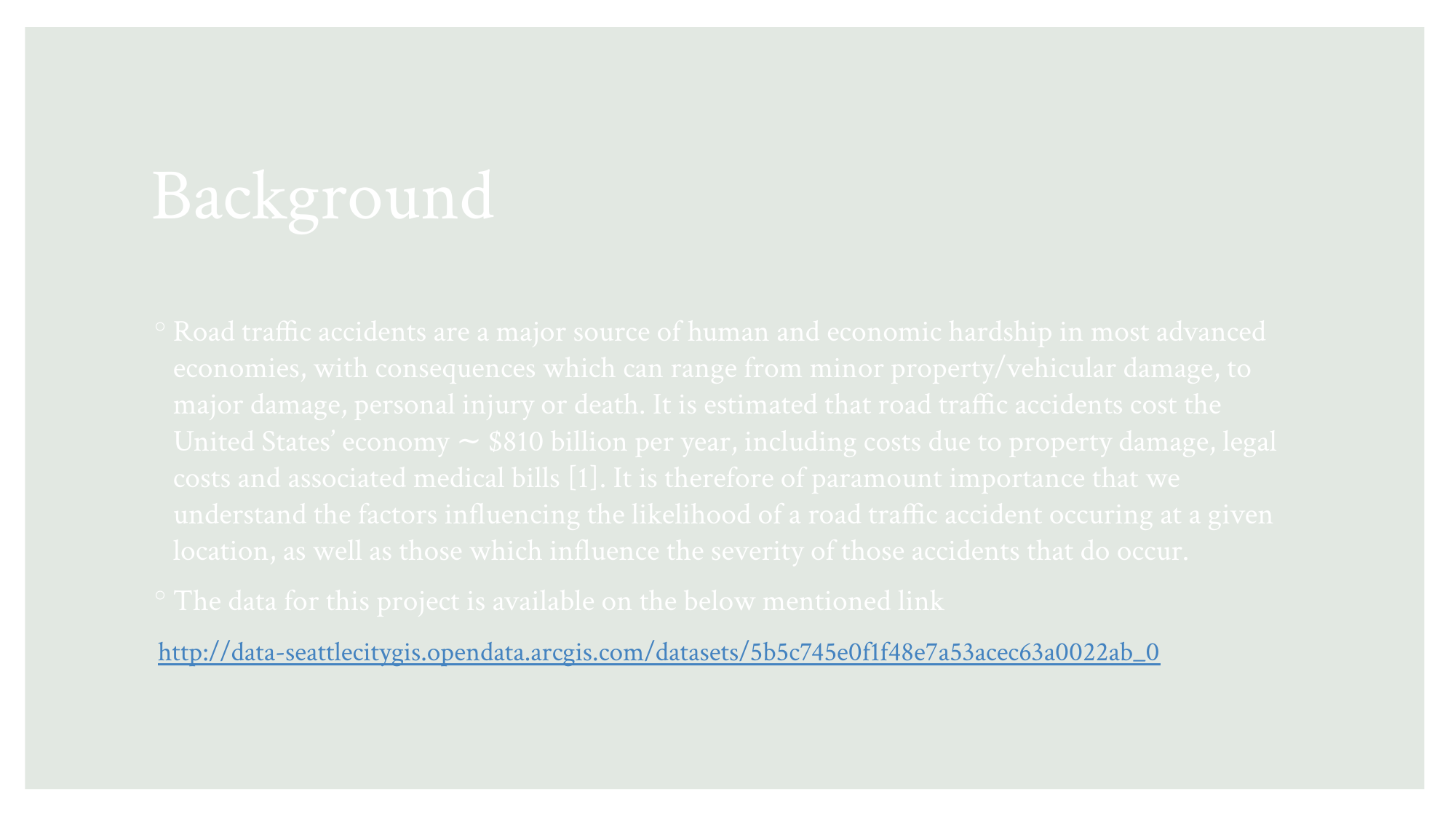

# Background
Road traffic accidents are a major source of human and economic hardship in most advanced economies, with consequences which can range from minor property/vehicular damage, to major damage, personal injury or death. It is estimated that road traffic accidents cost the United States’ economy ∼ $810 billion per year, including costs due to property damage, legal costs and associated medical bills [1]. It is therefore of paramount importance that we understand the factors influencing the likelihood of a road traffic accident occuring at a given location, as well as those which influence the severity of those accidents that do occur.
The data for this project is available on the below mentioned link
 http://data-seattlecitygis.opendata.arcgis.com/datasets/5b5c745e0f1f48e7a53acec63a0022ab_0